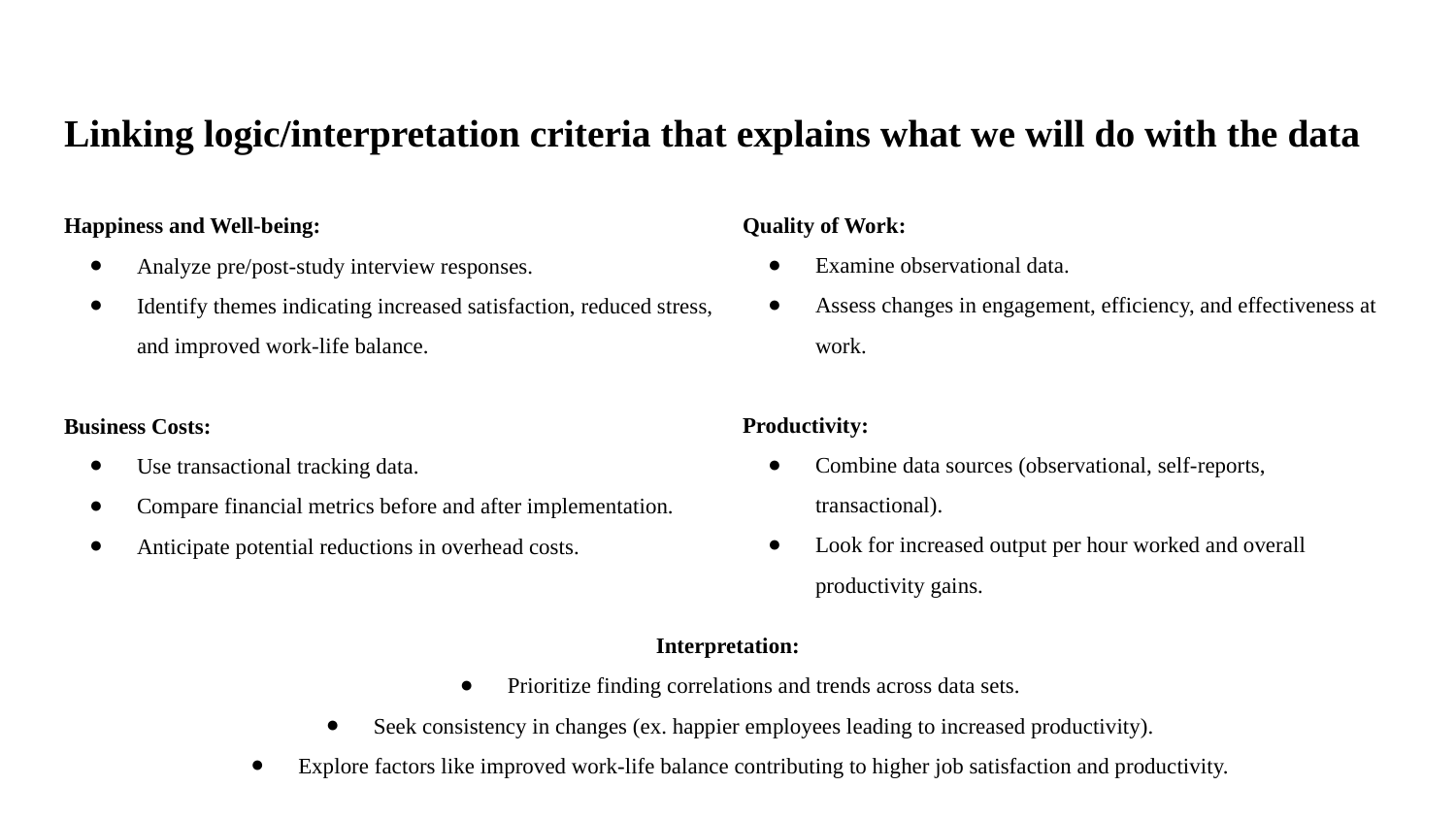

# Linking logic/interpretation criteria that explains what we will do with the data
Happiness and Well-being:
Analyze pre/post-study interview responses.
Identify themes indicating increased satisfaction, reduced stress, and improved work-life balance.

Business Costs:
Use transactional tracking data.
Compare financial metrics before and after implementation.
Anticipate potential reductions in overhead costs.
Quality of Work:
Examine observational data.
Assess changes in engagement, efficiency, and effectiveness at work.

Productivity:
Combine data sources (observational, self-reports, transactional).
Look for increased output per hour worked and overall productivity gains.
Interpretation:
Prioritize finding correlations and trends across data sets.
Seek consistency in changes (ex. happier employees leading to increased productivity).
Explore factors like improved work-life balance contributing to higher job satisfaction and productivity.